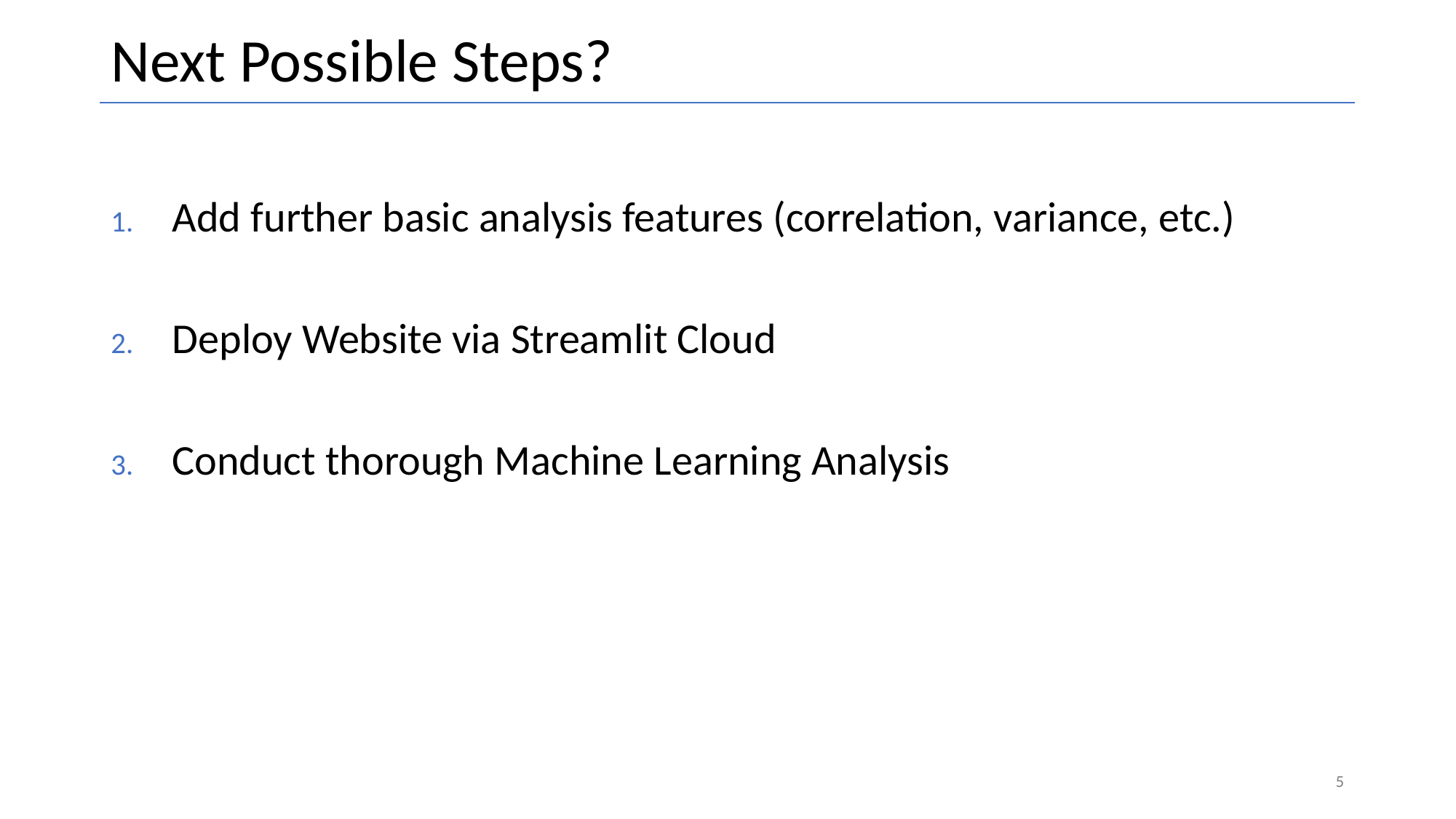

# Next Possible Steps?

Add further basic analysis features (correlation, variance, etc.)

Deploy Website via Streamlit Cloud

Conduct thorough Machine Learning Analysis
5